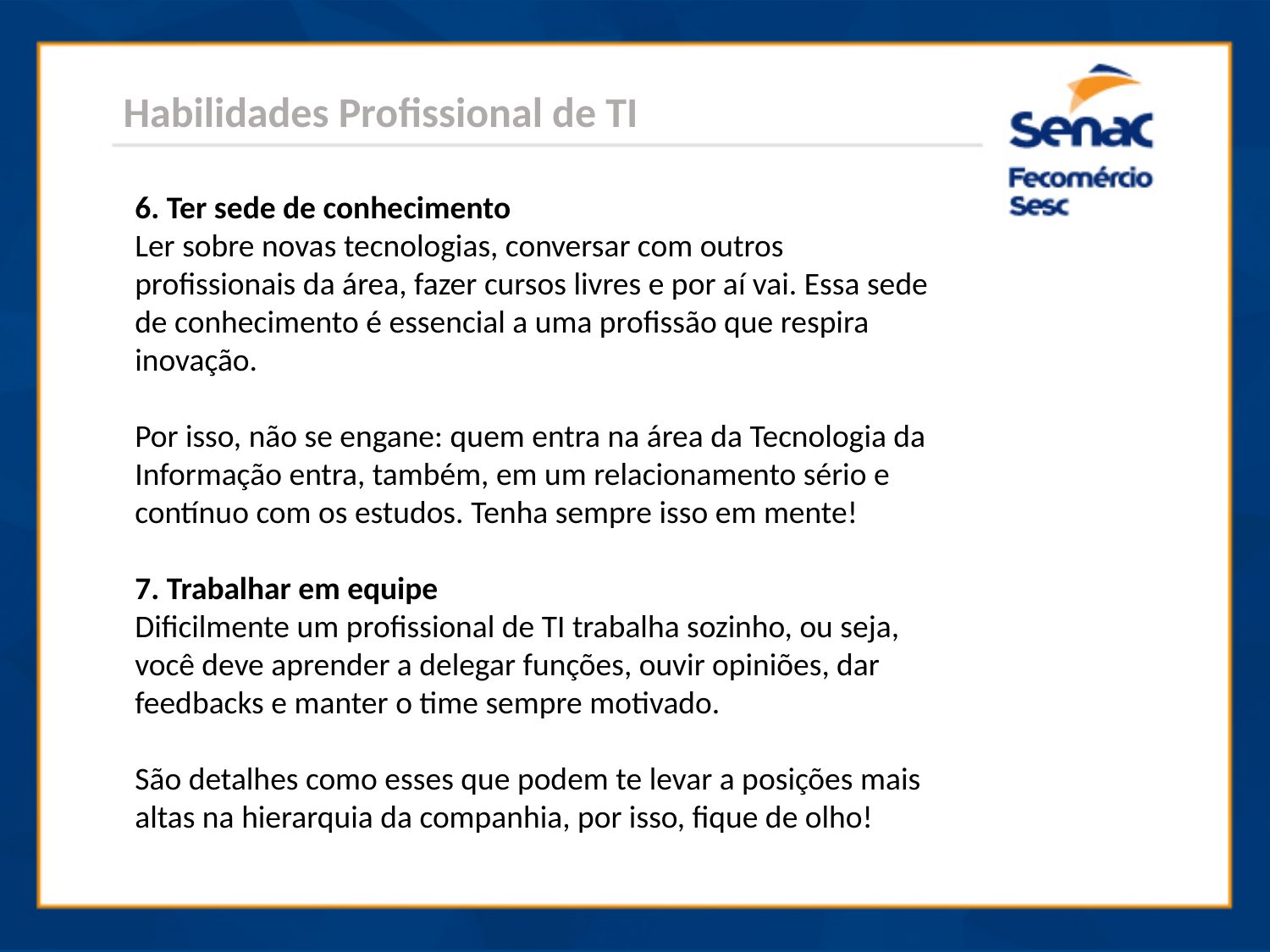

Habilidades Profissional de TI
6. Ter sede de conhecimento
Ler sobre novas tecnologias, conversar com outros profissionais da área, fazer cursos livres e por aí vai. Essa sede de conhecimento é essencial a uma profissão que respira inovação.

Por isso, não se engane: quem entra na área da Tecnologia da Informação entra, também, em um relacionamento sério e contínuo com os estudos. Tenha sempre isso em mente!

7. Trabalhar em equipe
Dificilmente um profissional de TI trabalha sozinho, ou seja, você deve aprender a delegar funções, ouvir opiniões, dar feedbacks e manter o time sempre motivado.

São detalhes como esses que podem te levar a posições mais altas na hierarquia da companhia, por isso, fique de olho!